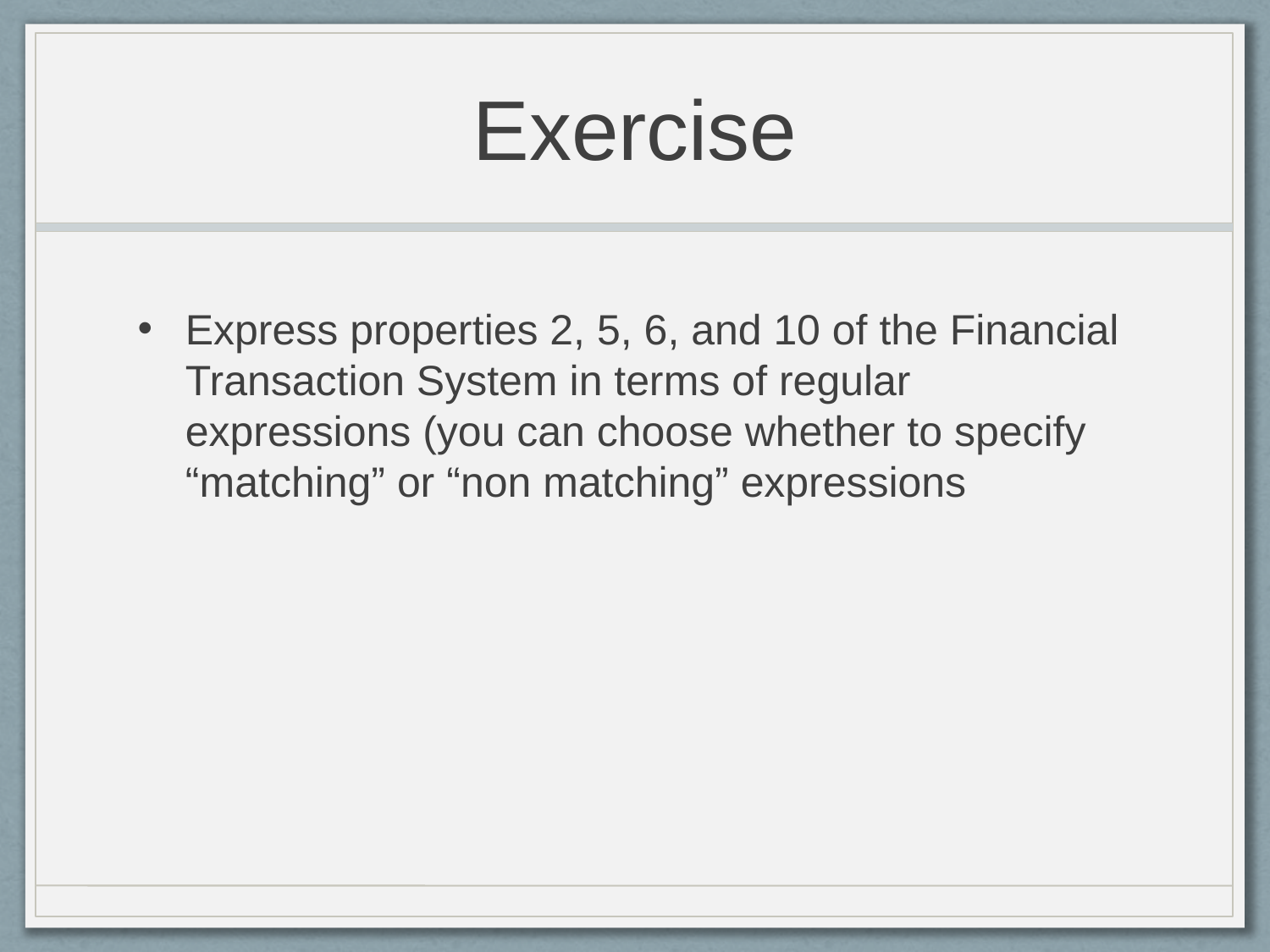

# Exercise
Express properties 2, 5, 6, and 10 of the Financial Transaction System in terms of regular expressions (you can choose whether to specify “matching” or “non matching” expressions